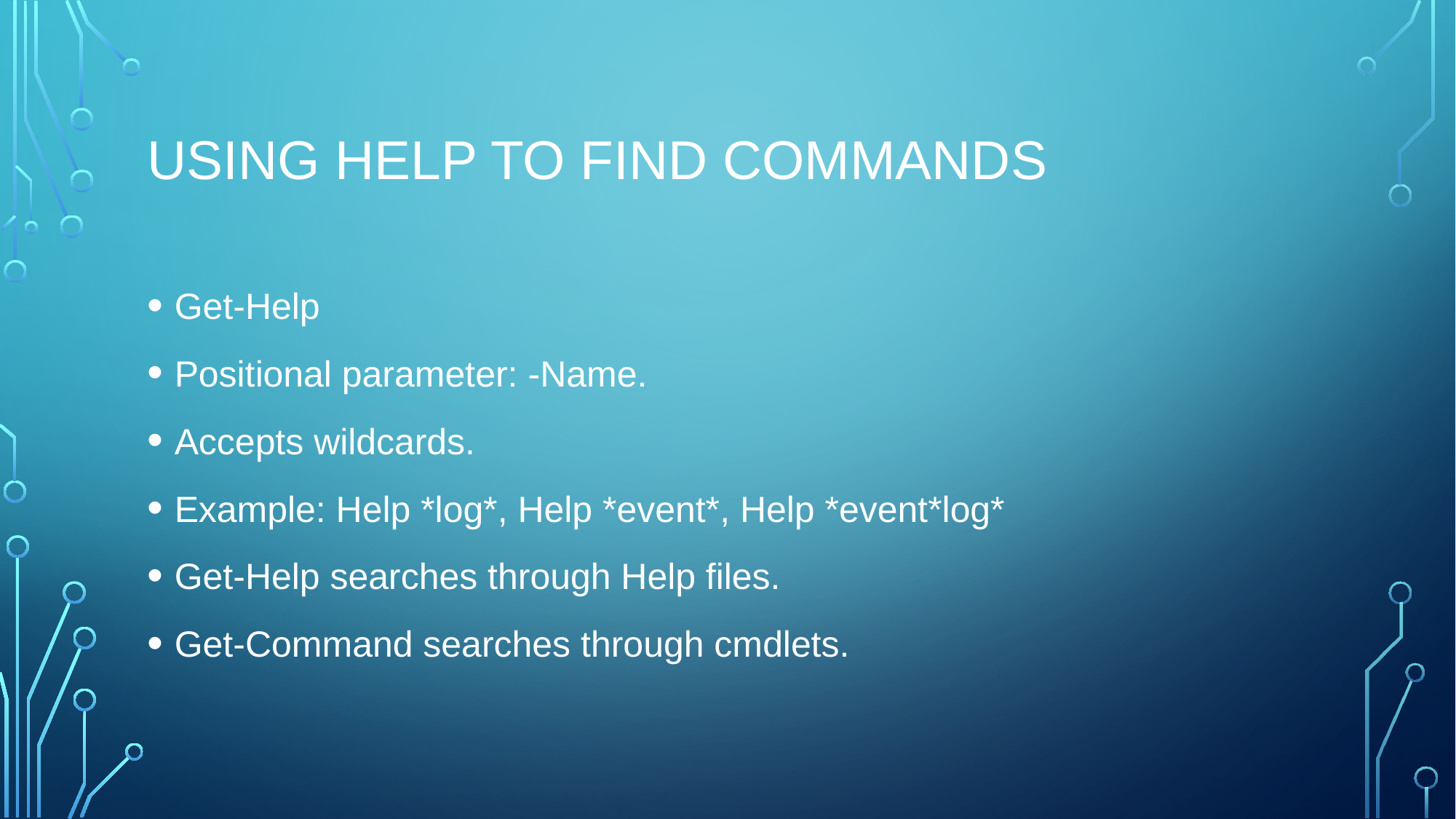

# Using Help to find commands
Get-Help
Positional parameter: -Name.
Accepts wildcards.
Example: Help *log*, Help *event*, Help *event*log*
Get-Help searches through Help files.
Get-Command searches through cmdlets.